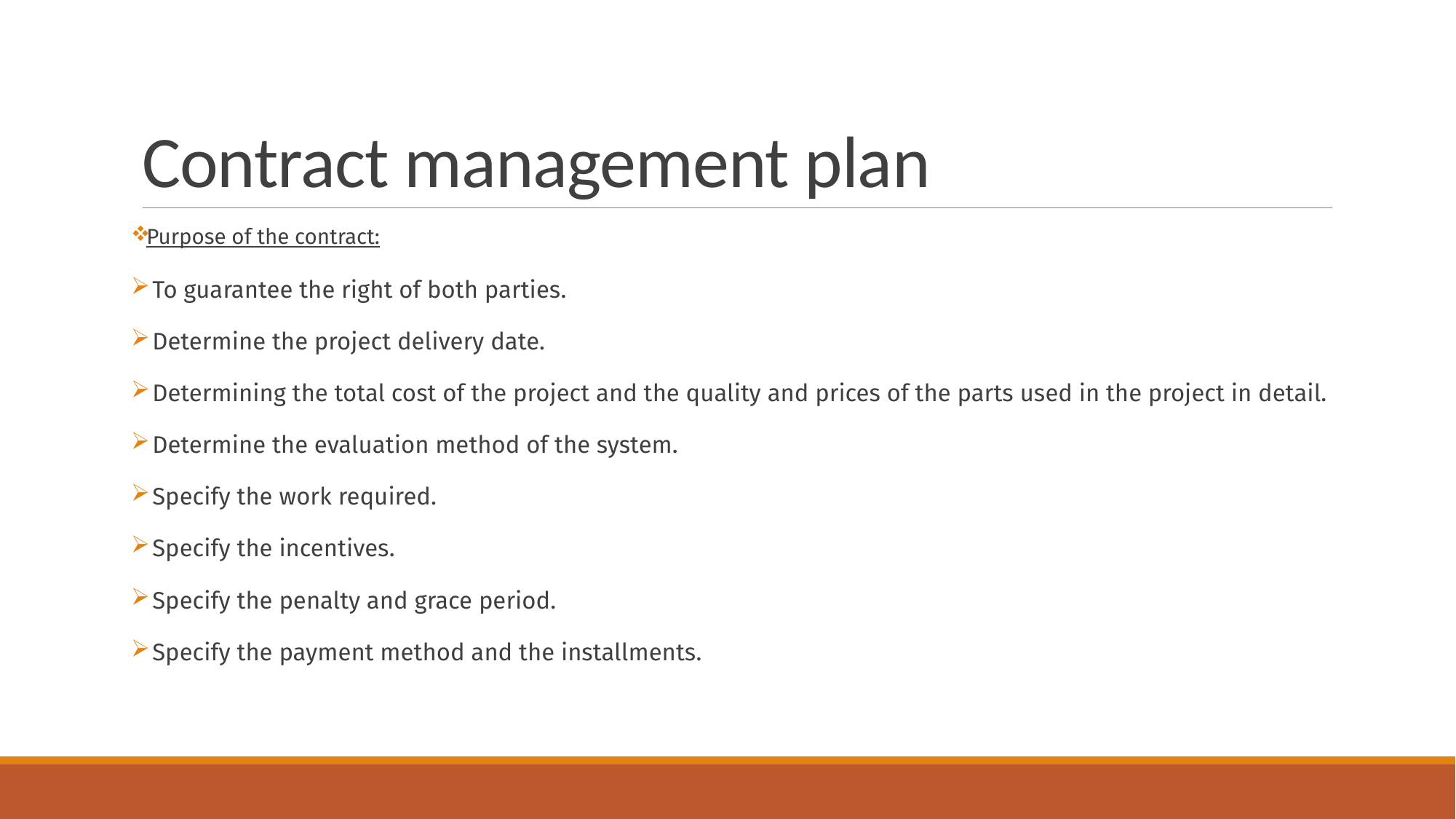

# Contract management plan
Purpose of the contract:
 To guarantee the right of both parties.

 Determine the project delivery date.

 Determining the total cost of the project and the quality and prices of the parts used in the project in detail.

 Determine the evaluation method of the system.

 Specify the work required.

 Specify the incentives.

 Specify the penalty and grace period.

 Specify the payment method and the installments.